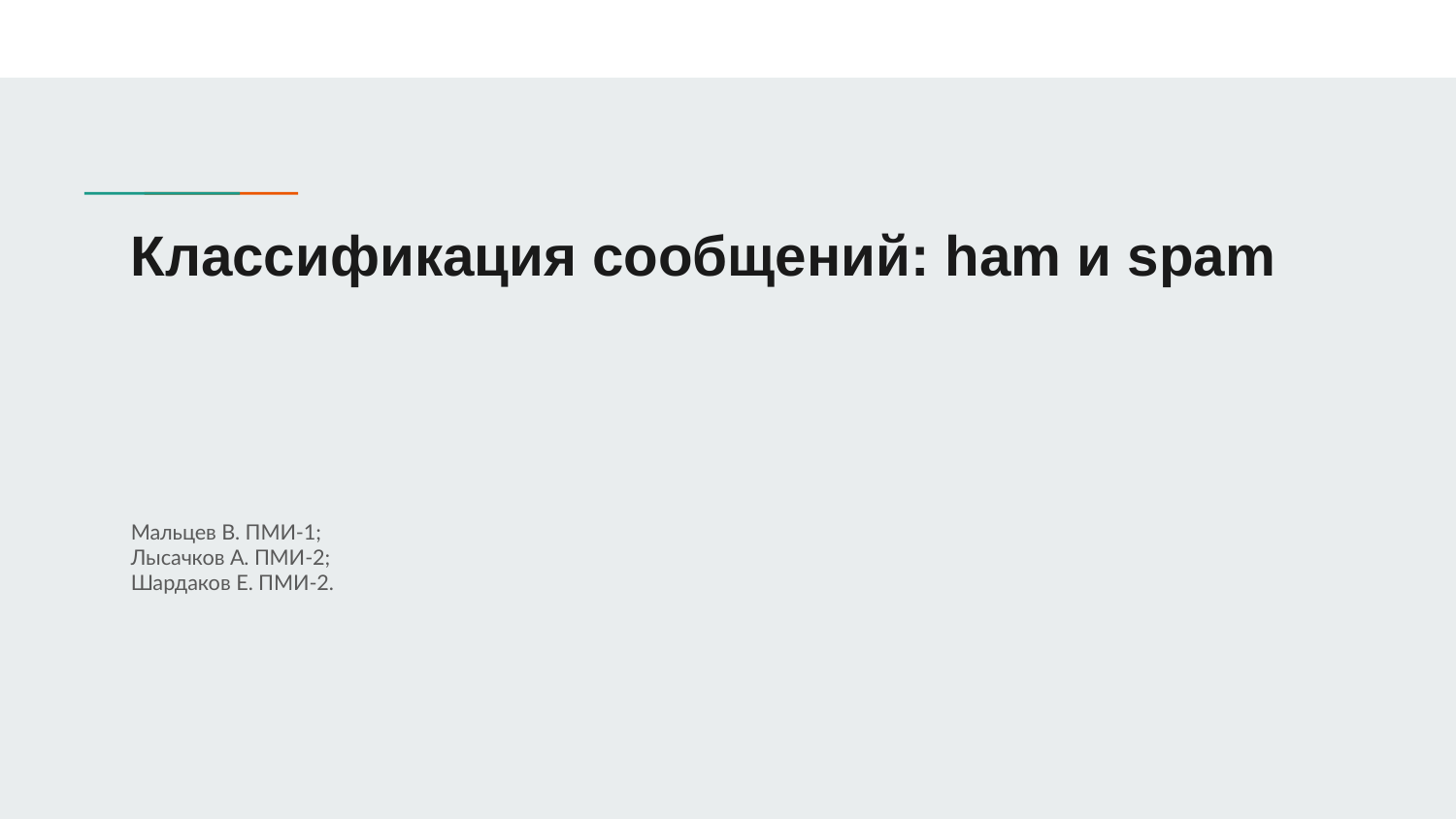

# Классификация сообщений: ham и spam
Мальцев В. ПМИ-1;
Лысачков А. ПМИ-2;
Шардаков Е. ПМИ-2.